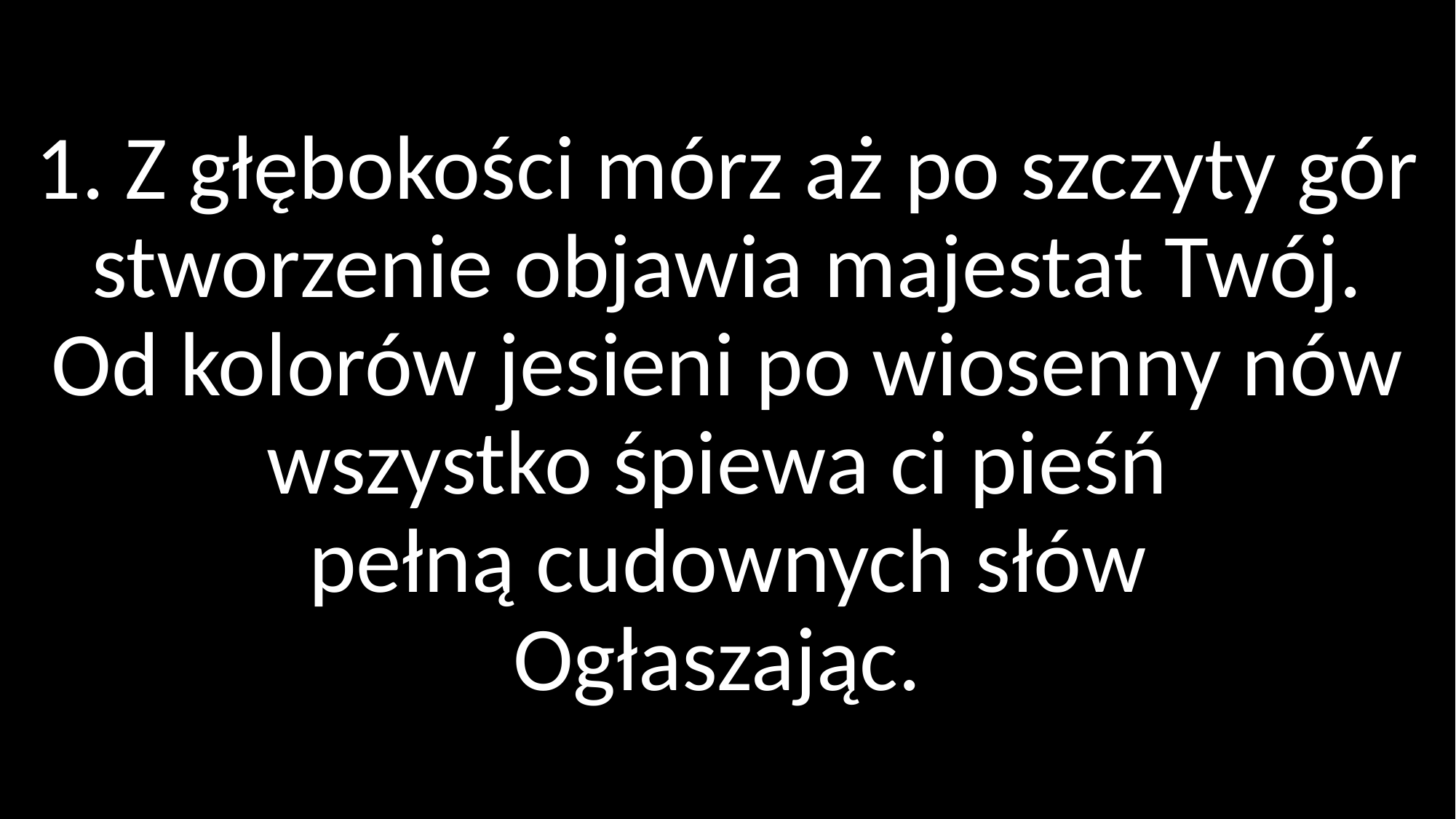

# 1. Z głębokości mórz aż po szczyty gór stworzenie objawia majestat Twój. Od kolorów jesieni po wiosenny nów wszystko śpiewa ci pieśń pełną cudownych słów Ogłaszając.